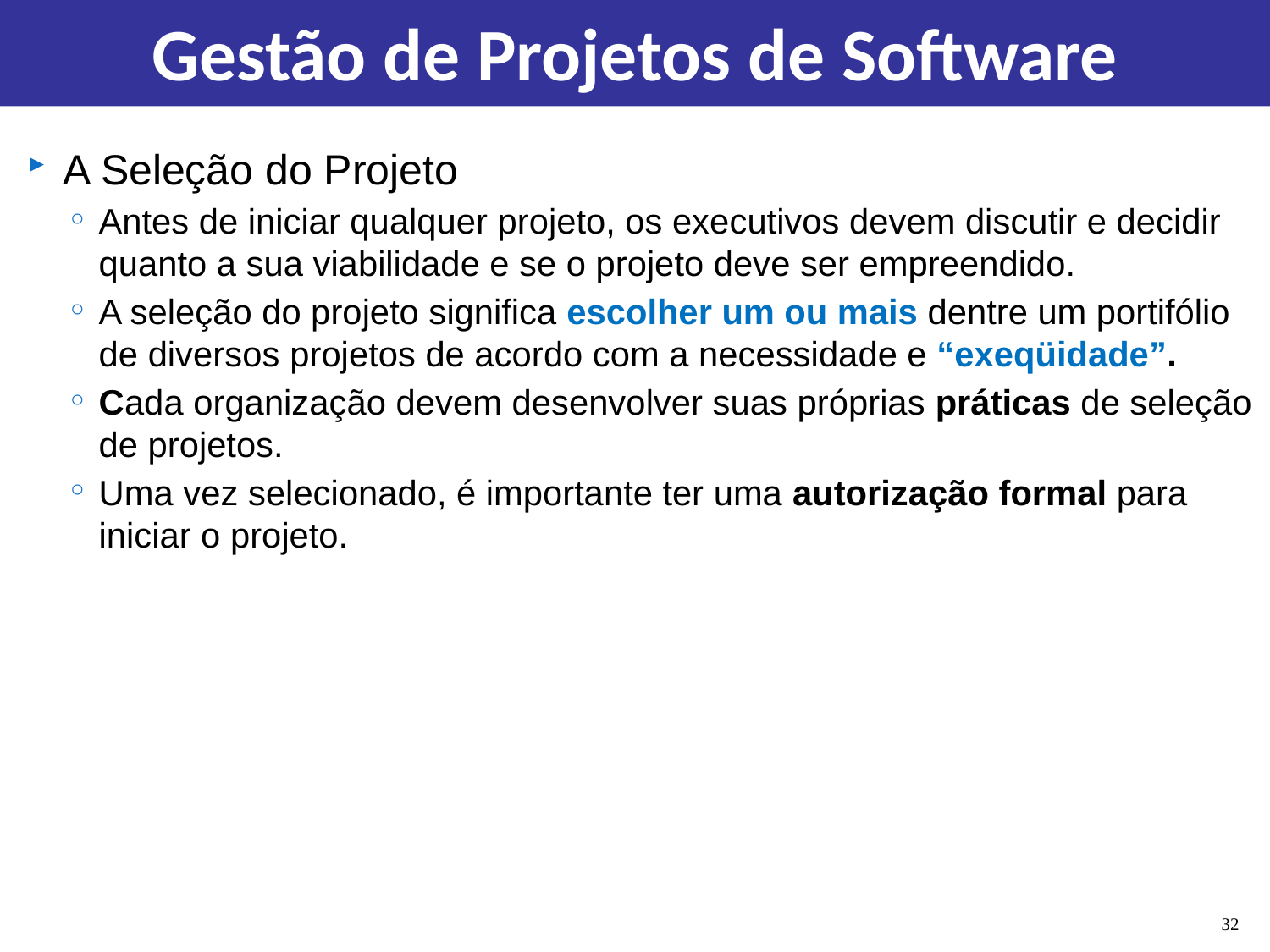

# Gestão de Projetos de Software
A Seleção do Projeto
Antes de iniciar qualquer projeto, os executivos devem discutir e decidir quanto a sua viabilidade e se o projeto deve ser empreendido.
A seleção do projeto significa escolher um ou mais dentre um portifólio de diversos projetos de acordo com a necessidade e “exeqüidade”.
Cada organização devem desenvolver suas próprias práticas de seleção de projetos.
Uma vez selecionado, é importante ter uma autorização formal para iniciar o projeto.

32